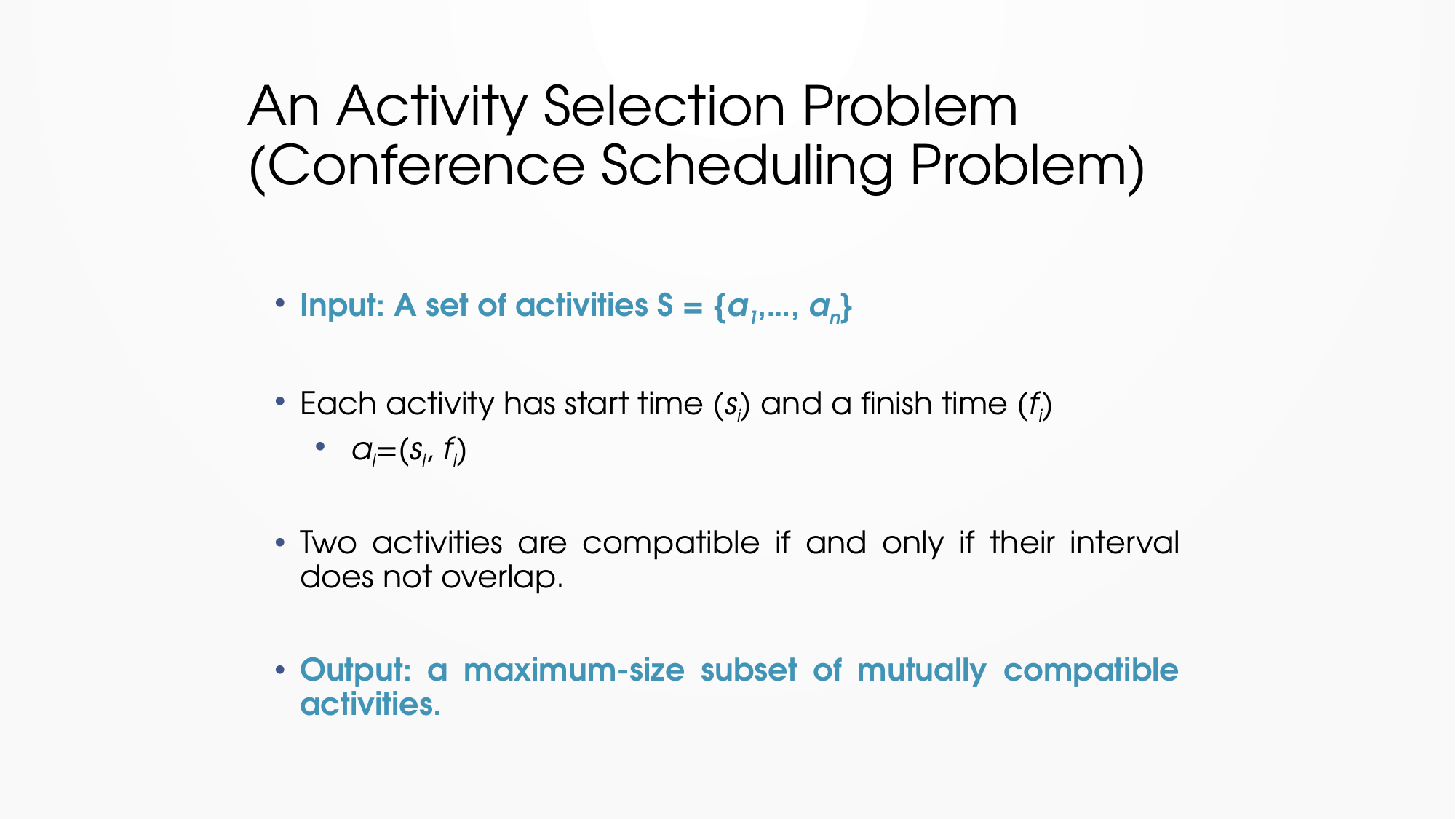

# An Activity Selection Problem (Conference Scheduling Problem)
Input: A set of activities S = {a1,…, an}

Each activity has start time (si) and a finish time (fi)
ai=(si, fi)

Two activities are compatible if and only if their interval does not overlap.

Output: a maximum-size subset of mutually compatible activities.